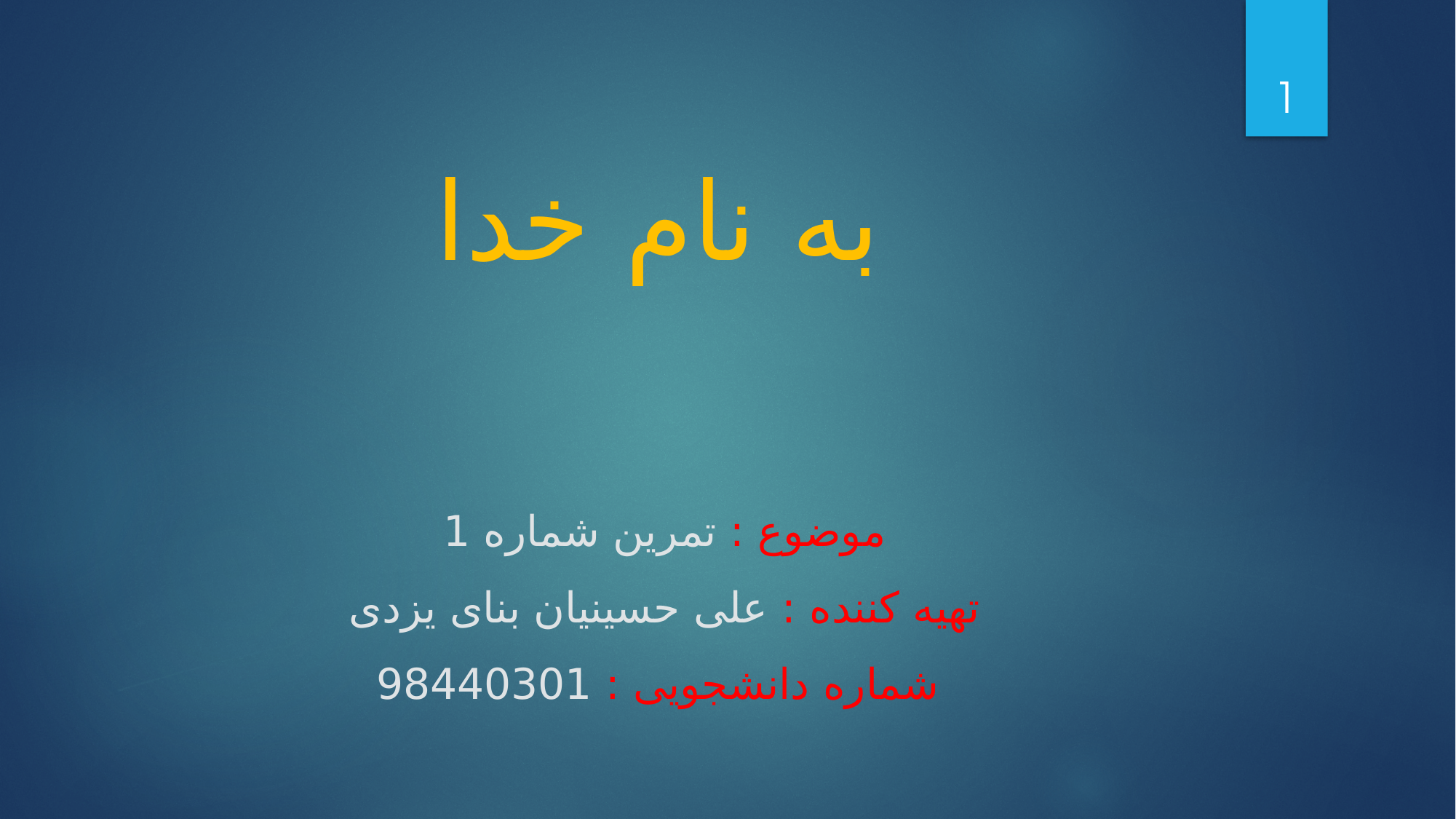

1
# به نام خدا موضوع : تمرین شماره 1 تهیه کننده : علی حسینیان بنای یزدی شماره دانشجویی : 98440301